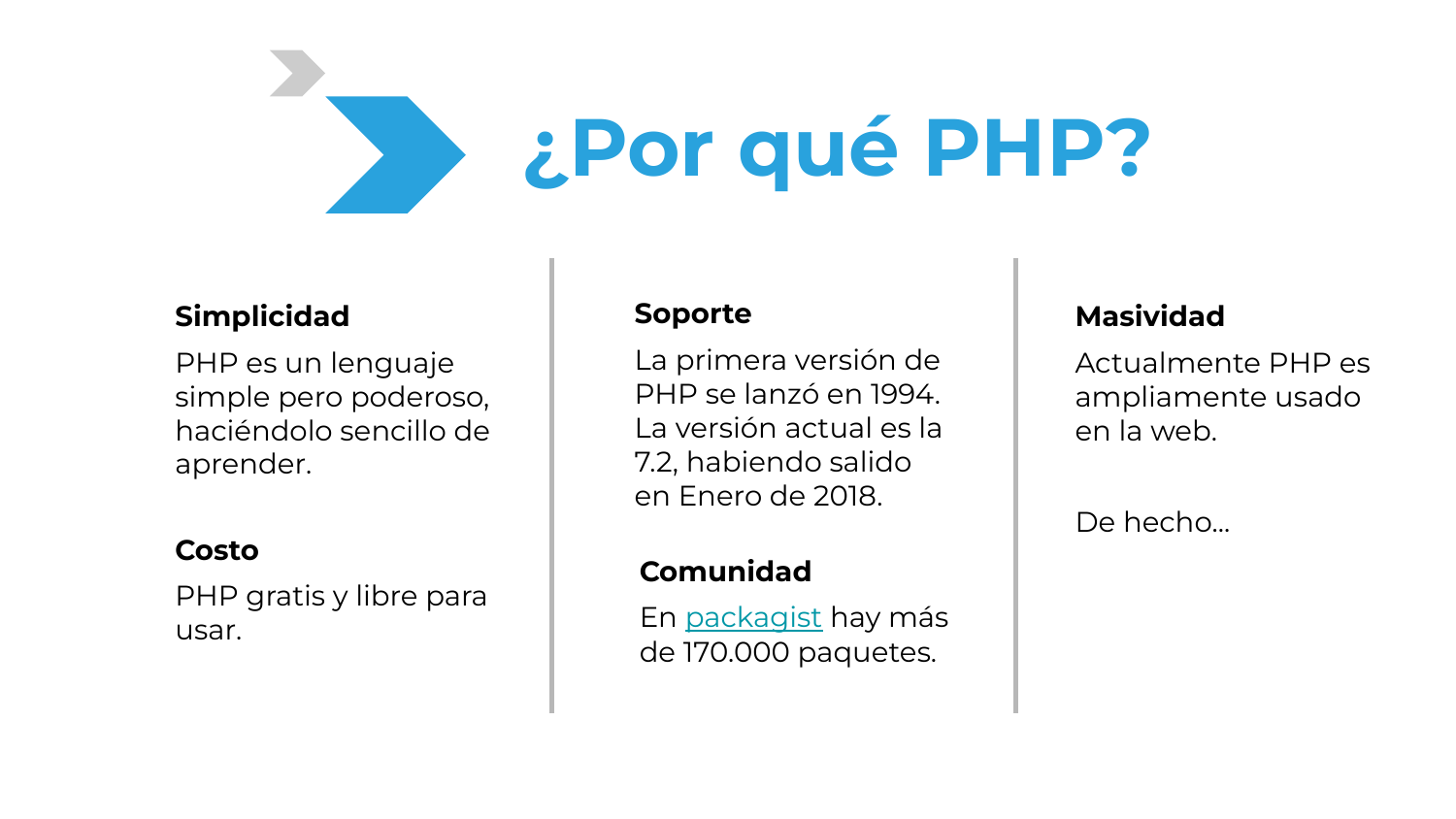

¿Por qué PHP?
Soporte
La primera versión de PHP se lanzó en 1994. La versión actual es la 7.2, habiendo salido en Enero de 2018.
Simplicidad
PHP es un lenguaje simple pero poderoso, haciéndolo sencillo de aprender.

Masividad
Actualmente PHP es ampliamente usado en la web.

De hecho...

Costo
PHP gratis y libre para usar.

Comunidad
En packagist hay más de 170.000 paquetes.